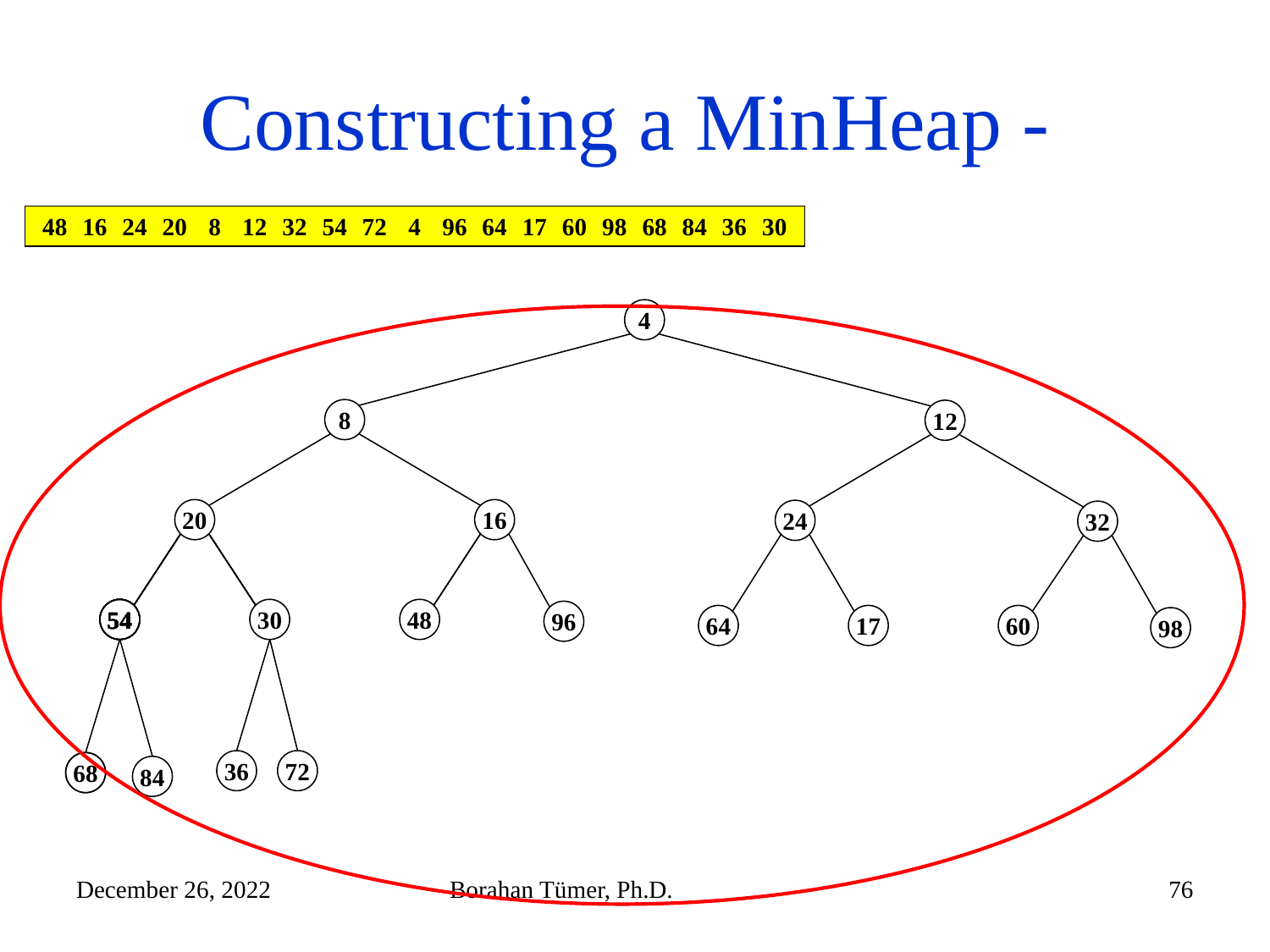

# Constructing a MinHeap -
20
8
12
32
64
17
60
98
68
84
36
30

48
16
24
54
72
4
96
4

8
12
20
16
24
32
54
54
54
54
54
30
48
96
64
17
60
98
36
72
68

84
December 26, 2022
Borahan Tümer, Ph.D.
76